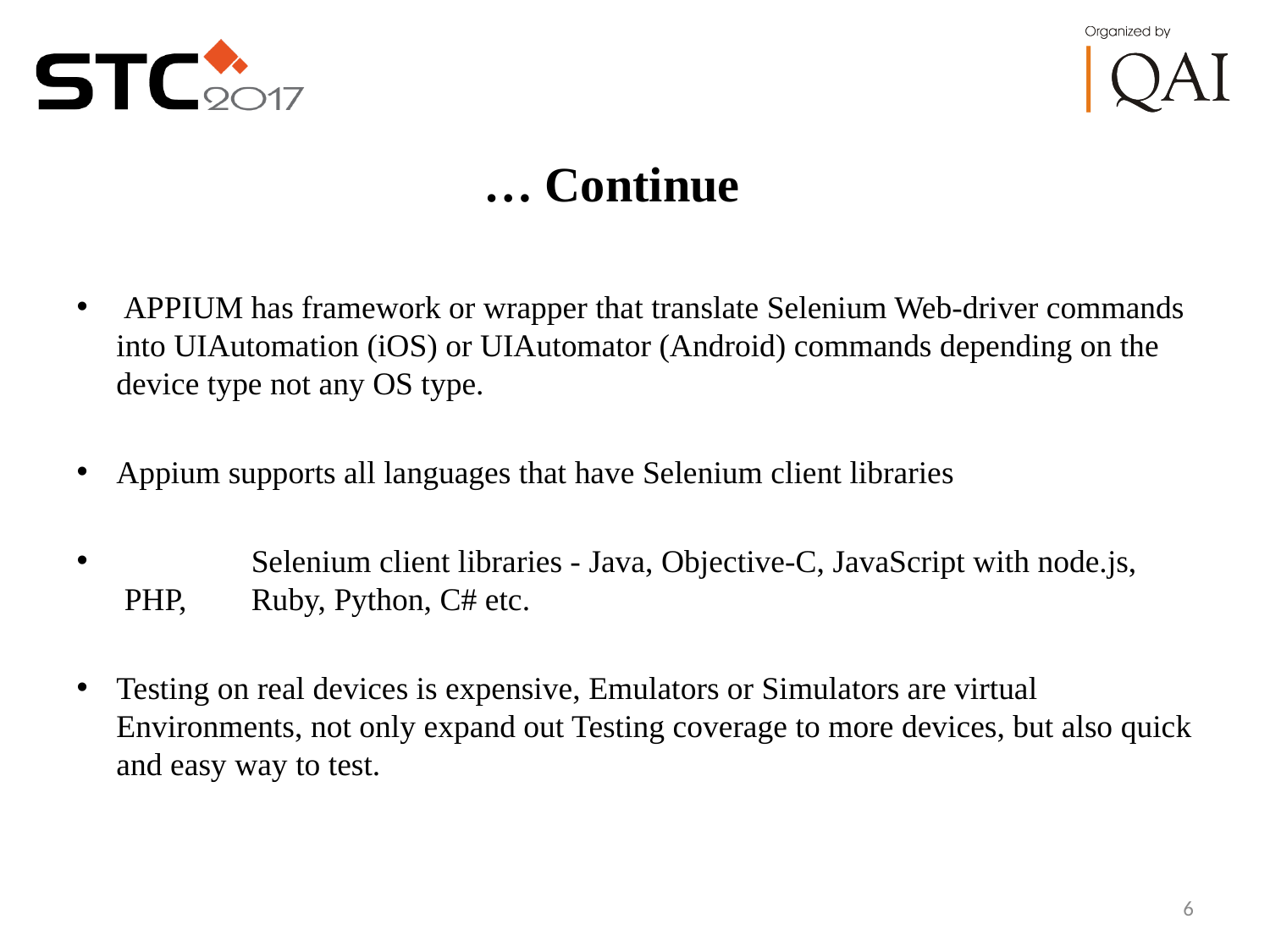

… Continue

 APPIUM has framework or wrapper that translate Selenium Web-driver commands into UIAutomation (iOS) or UIAutomator (Android) commands depending on the device type not any OS type.

Appium supports all languages that have Selenium client libraries

	Selenium client libraries - Java, Objective-C, JavaScript with node.js, PHP, 	Ruby, Python, C# etc.

Testing on real devices is expensive, Emulators or Simulators are virtual Environments, not only expand out Testing coverage to more devices, but also quick and easy way to test.

6